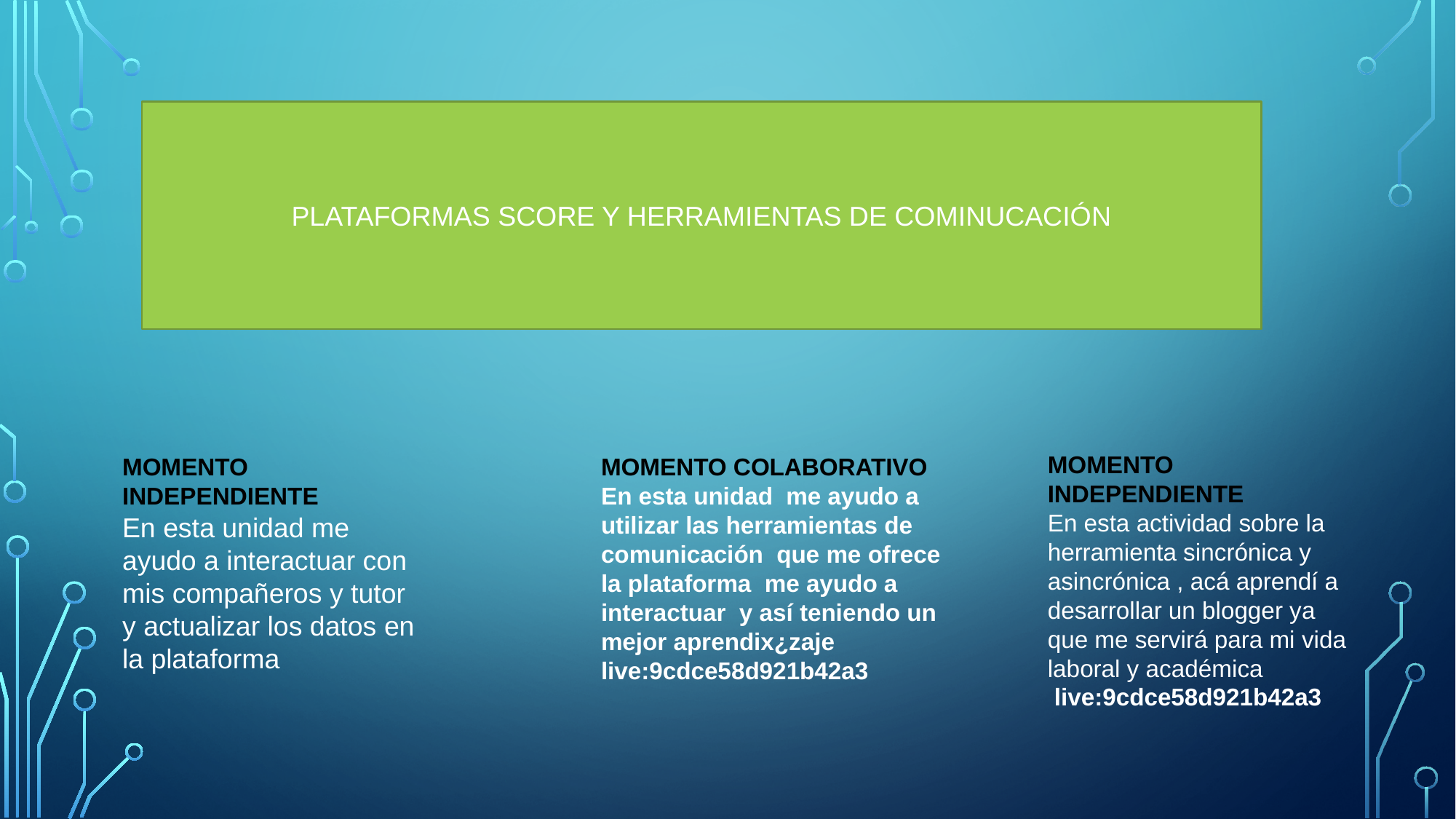

PLATAFORMAS SCORE Y HERRAMIENTAS DE COMINUCACIÓN
MOMENTO INDEPENDIENTE
En esta actividad sobre la herramienta sincrónica y asincrónica , acá aprendí a desarrollar un blogger ya que me servirá para mi vida laboral y académica
 live:9cdce58d921b42a3
MOMENTO INDEPENDIENTE
En esta unidad me ayudo a interactuar con mis compañeros y tutor y actualizar los datos en la plataforma
MOMENTO COLABORATIVO
En esta unidad  me ayudo a utilizar las herramientas de comunicación  que me ofrece la plataforma  me ayudo a interactuar  y así teniendo un mejor aprendix¿zaje
live:9cdce58d921b42a3